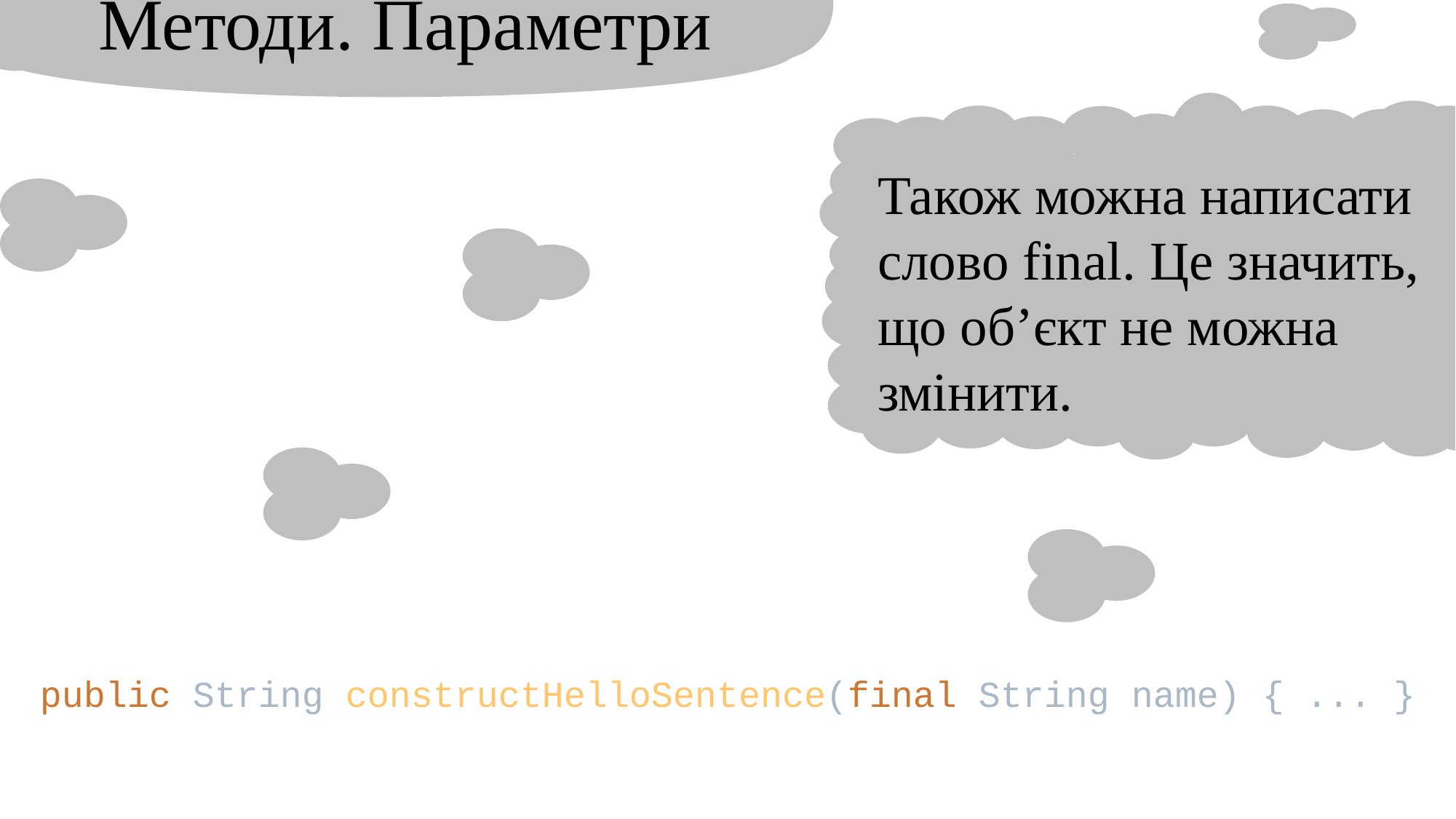

Методи. Параметри

Також можна написати слово final. Це значить, що об’єкт не можна змінити.

public String constructHelloSentence(final String name) { ... }